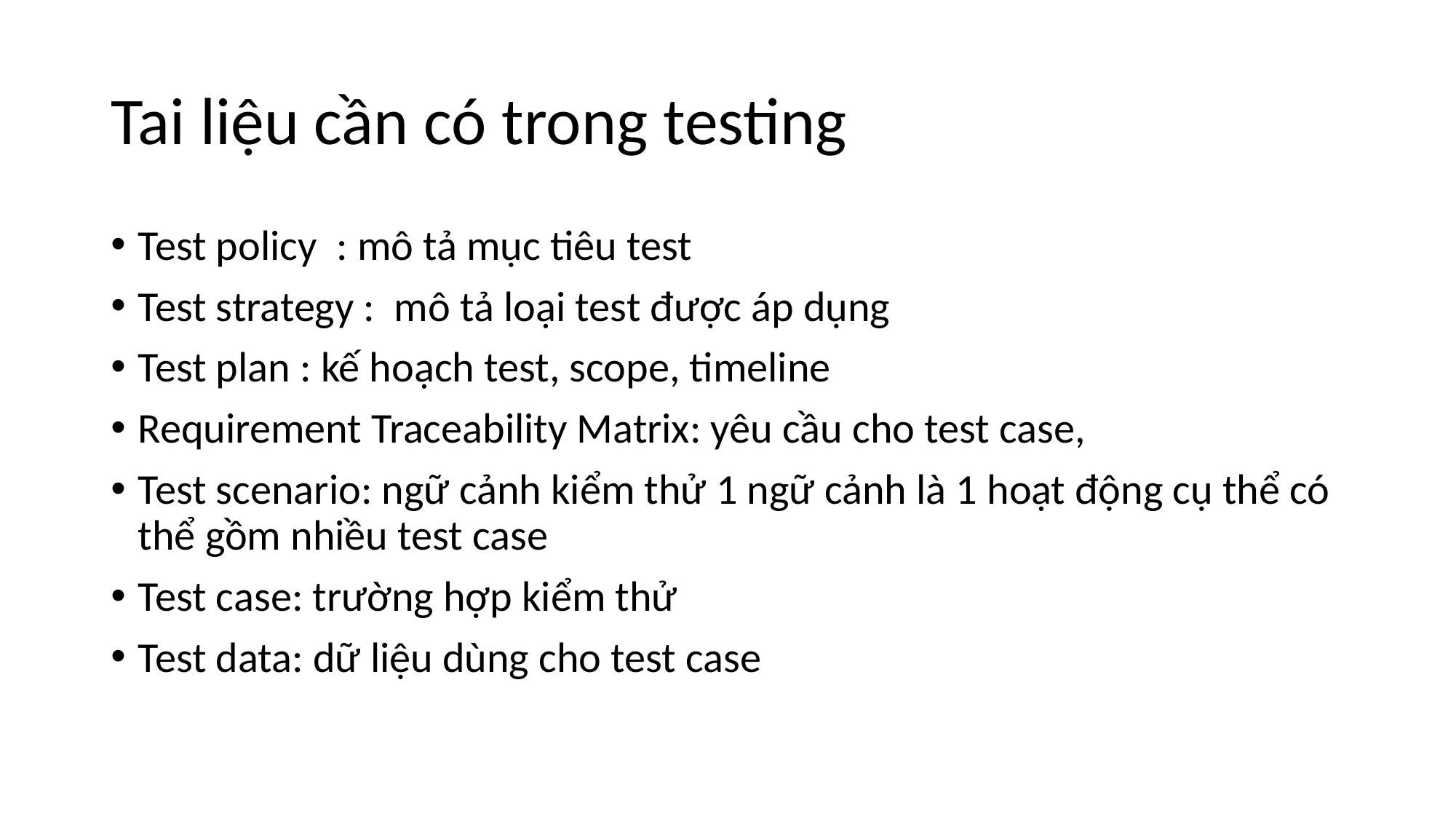

# Tai liệu cần có trong testing
Test policy  : mô tả mục tiêu test
Test strategy :  mô tả loại test được áp dụng
Test plan : kế hoạch test, scope, timeline
Requirement Traceability Matrix: yêu cầu cho test case,
Test scenario: ngữ cảnh kiểm thử 1 ngữ cảnh là 1 hoạt động cụ thể có thể gồm nhiều test case
Test case: trường hợp kiểm thử
Test data: dữ liệu dùng cho test case